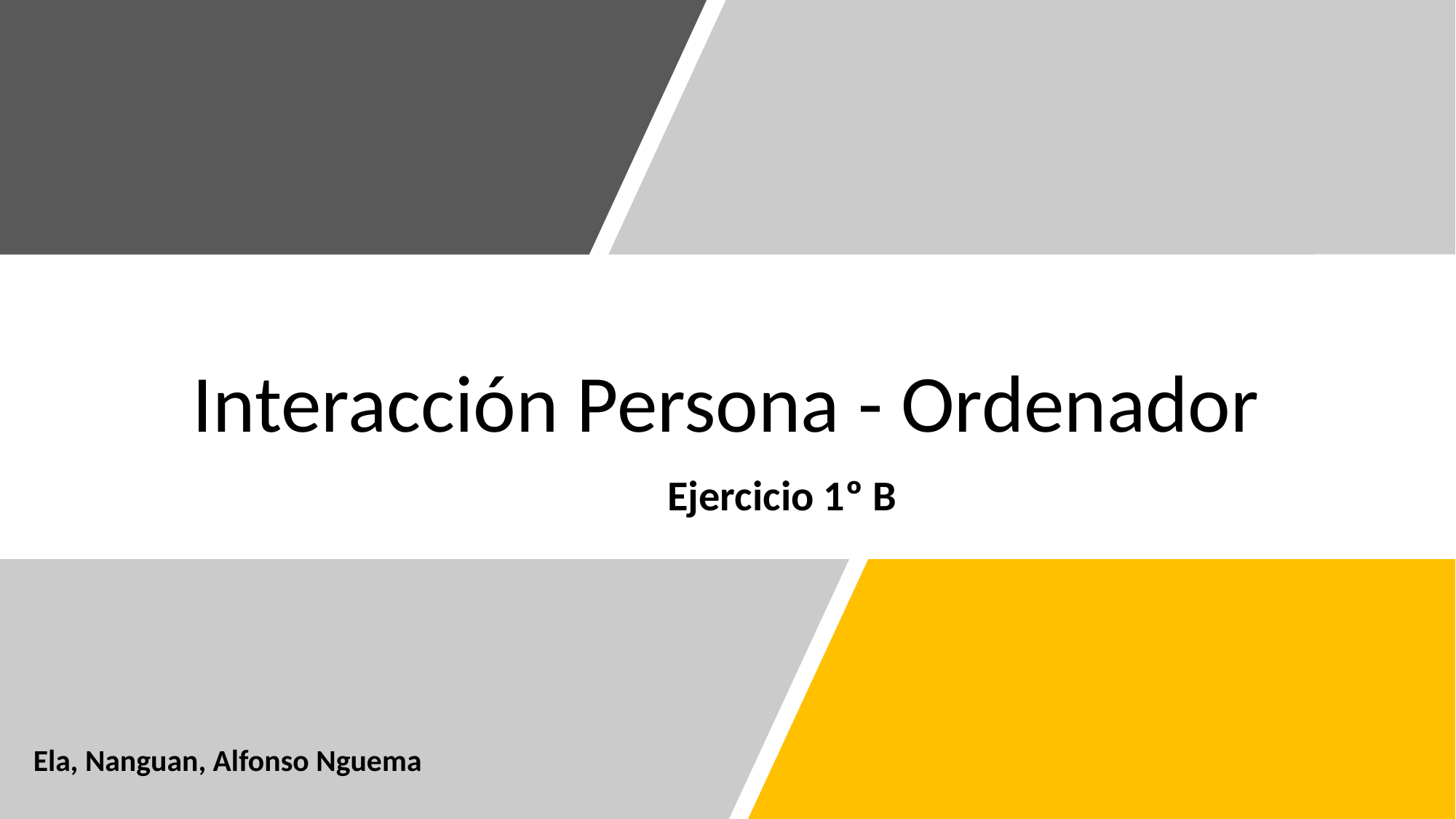

# Interacción Persona - Ordenador
	Ejercicio 1º B

Ela, Nanguan, Alfonso Nguema